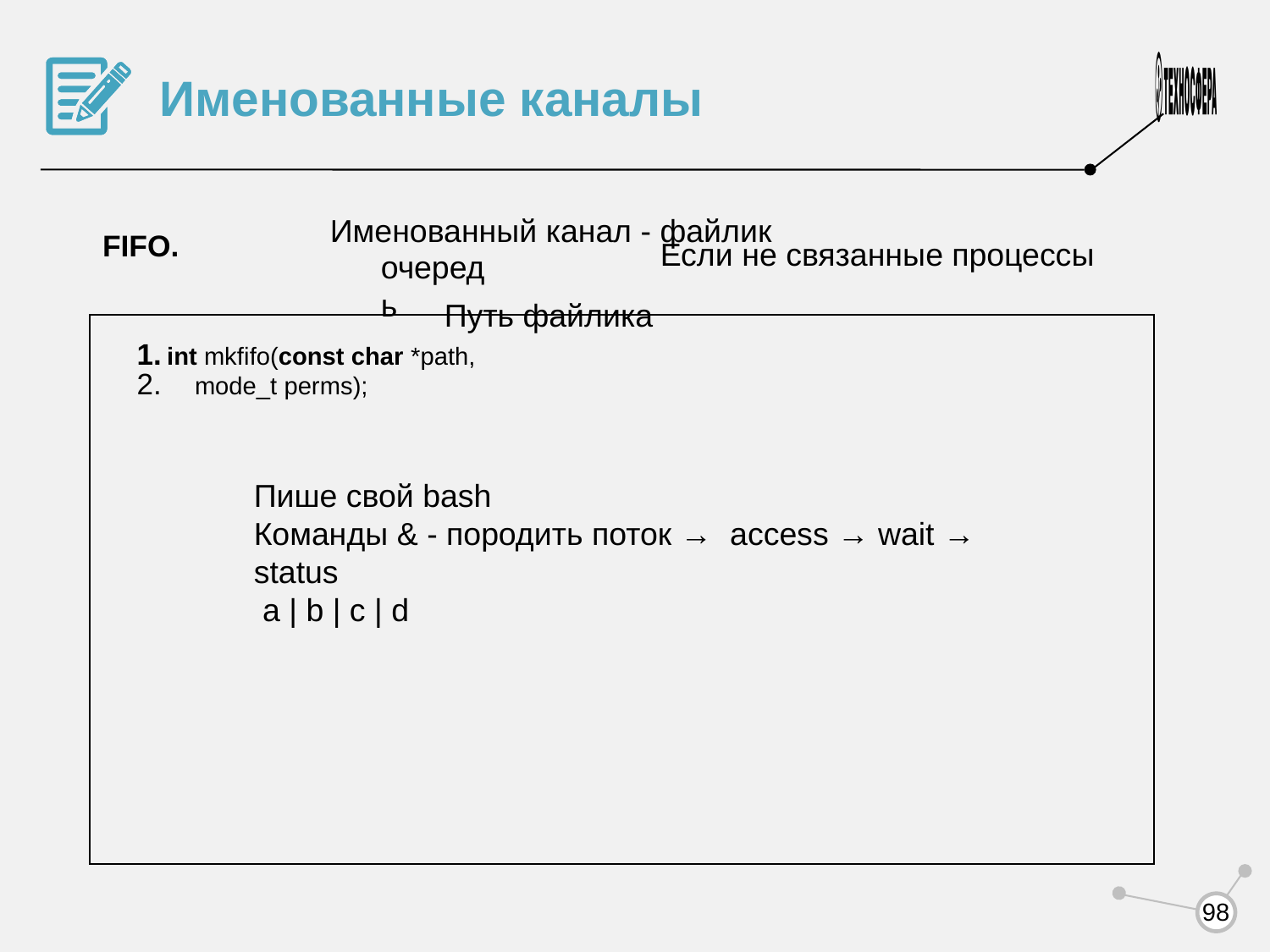

Именованные каналы
FIFO.
Именованный канал - файлик
Если не связанные процессы

очередь
Путь файлика
int mkfifo(const char *path,
    mode_t perms);
Пише свой bash
Команды & - породить поток →  access → wait → status
 a | b | c | d
98